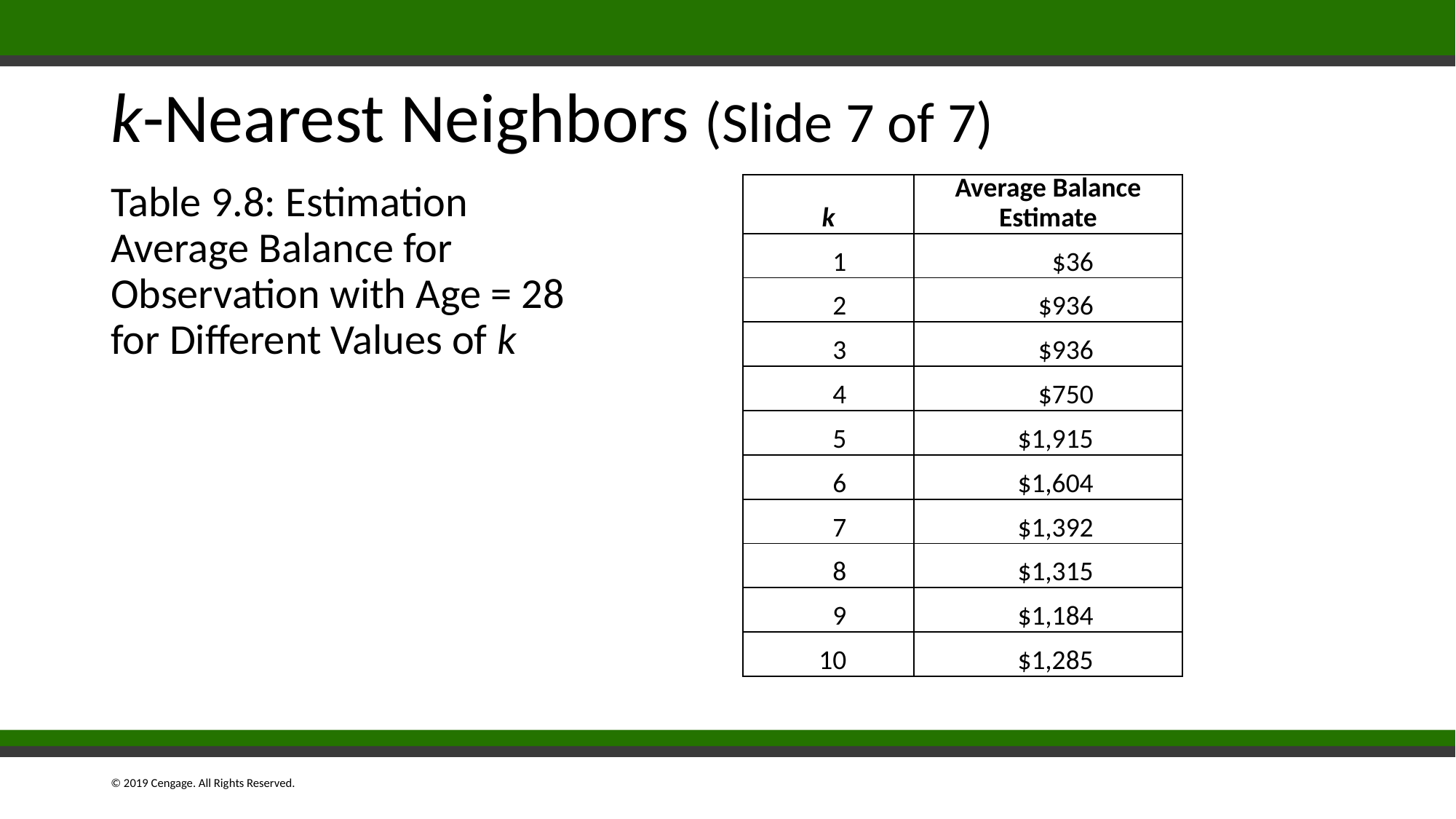

# k-Nearest Neighbors (Slide 7 of 7)
Table 9.8: Estimation Average Balance for Observation with Age = 28 for Different Values of k
| k | Average Balance Estimate |
| --- | --- |
| 1 | $36 |
| 2 | $936 |
| 3 | $936 |
| 4 | $750 |
| 5 | $1,915 |
| 6 | $1,604 |
| 7 | $1,392 |
| 8 | $1,315 |
| 9 | $1,184 |
| 10 | $1,285 |